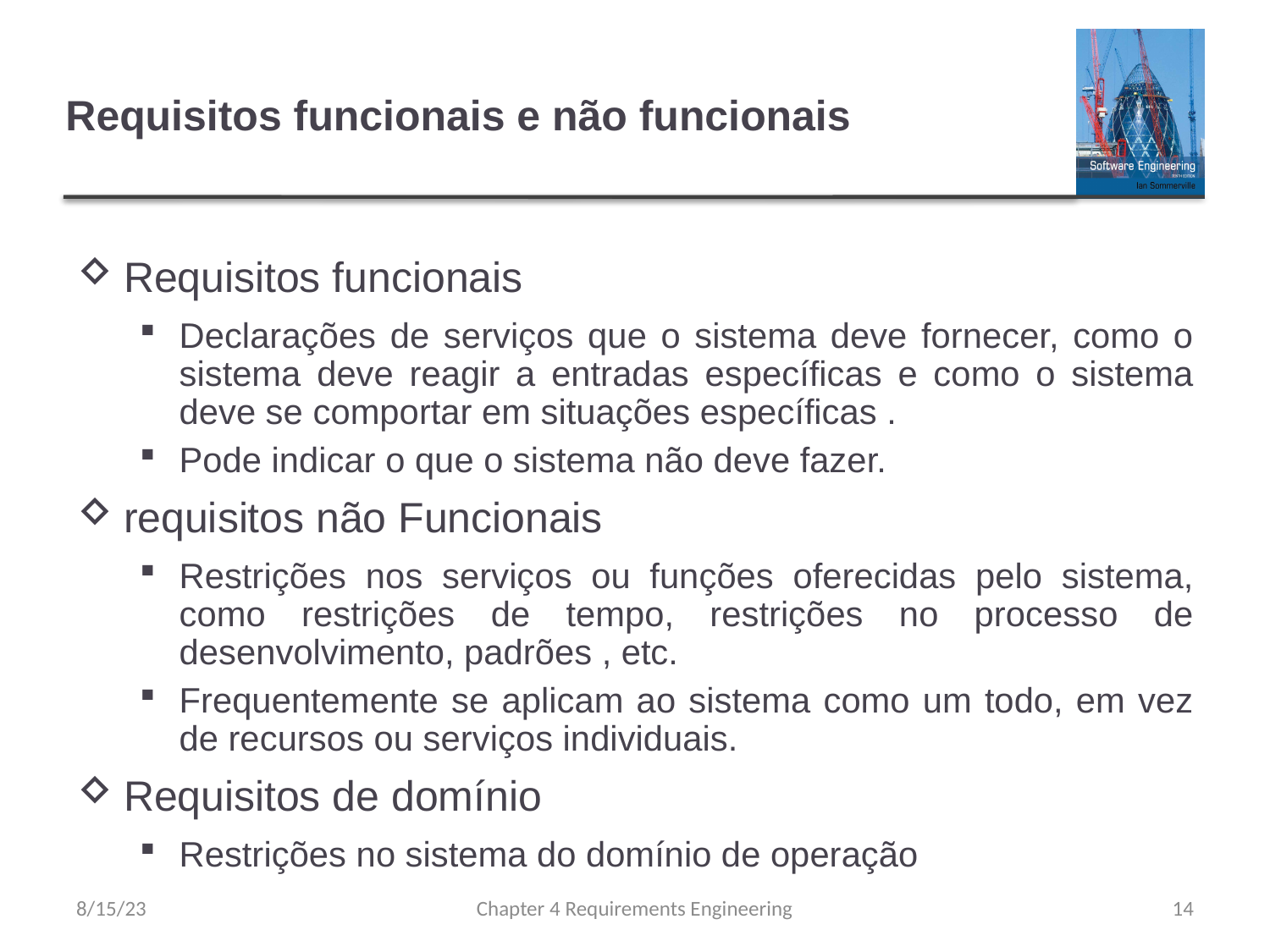

# Requisitos funcionais e não funcionais
Requisitos funcionais
Declarações de serviços que o sistema deve fornecer, como o sistema deve reagir a entradas específicas e como o sistema deve se comportar em situações específicas .
Pode indicar o que o sistema não deve fazer.
requisitos não Funcionais
Restrições nos serviços ou funções oferecidas pelo sistema, como restrições de tempo, restrições no processo de desenvolvimento, padrões , etc.
Frequentemente se aplicam ao sistema como um todo, em vez de recursos ou serviços individuais.
Requisitos de domínio
Restrições no sistema do domínio de operação
8/15/23
Chapter 4 Requirements Engineering
14